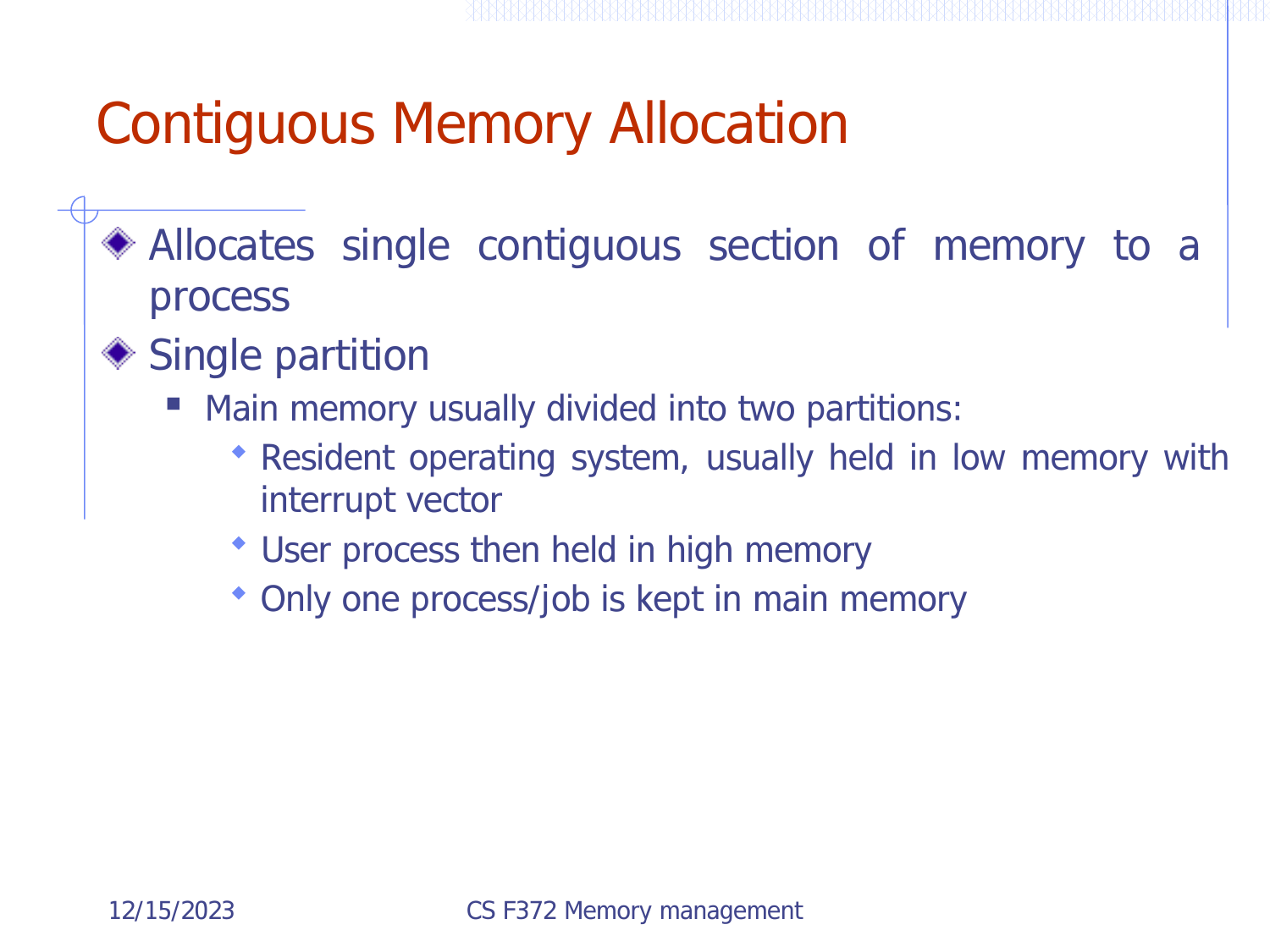

# Contiguous Memory Allocation
Allocates single contiguous section of memory to a  process
Single partition
Main memory usually divided into two partitions:
Resident operating system, usually held in low memory with interrupt vector
User process then held in high memory
Only one process/job is kept in main memory
12/15/2023
CS F372 Memory management